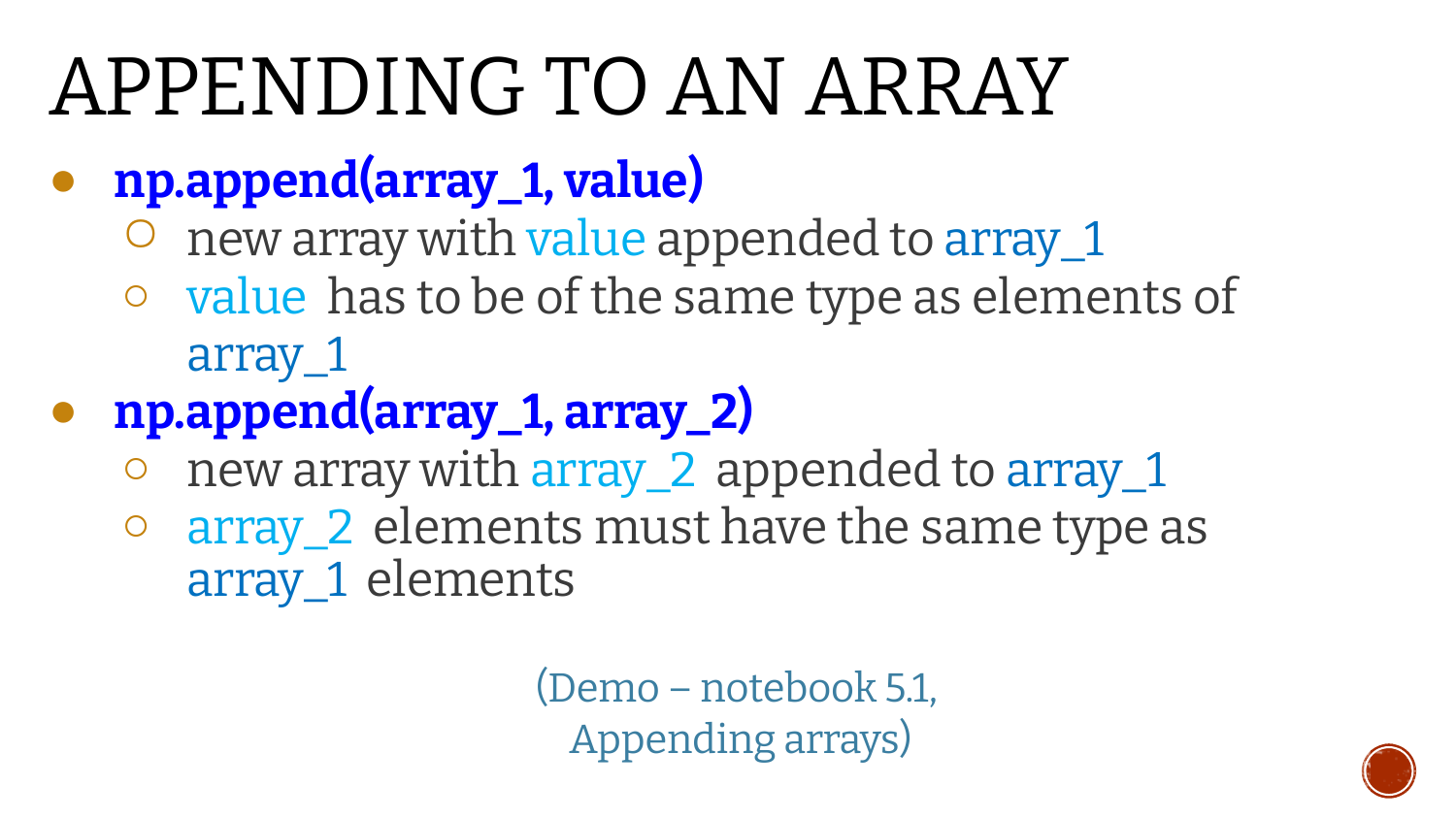

# Appending to an Array
np.append(array_1, value)
new array with value appended to array_1
value  has to be of the same type as elements of
array_1
np.append(array_1, array_2)
new array with array_2  appended to array_1
array_2  elements must have the same type as
array_1  elements

(Demo – notebook 5.1,
Appending arrays)